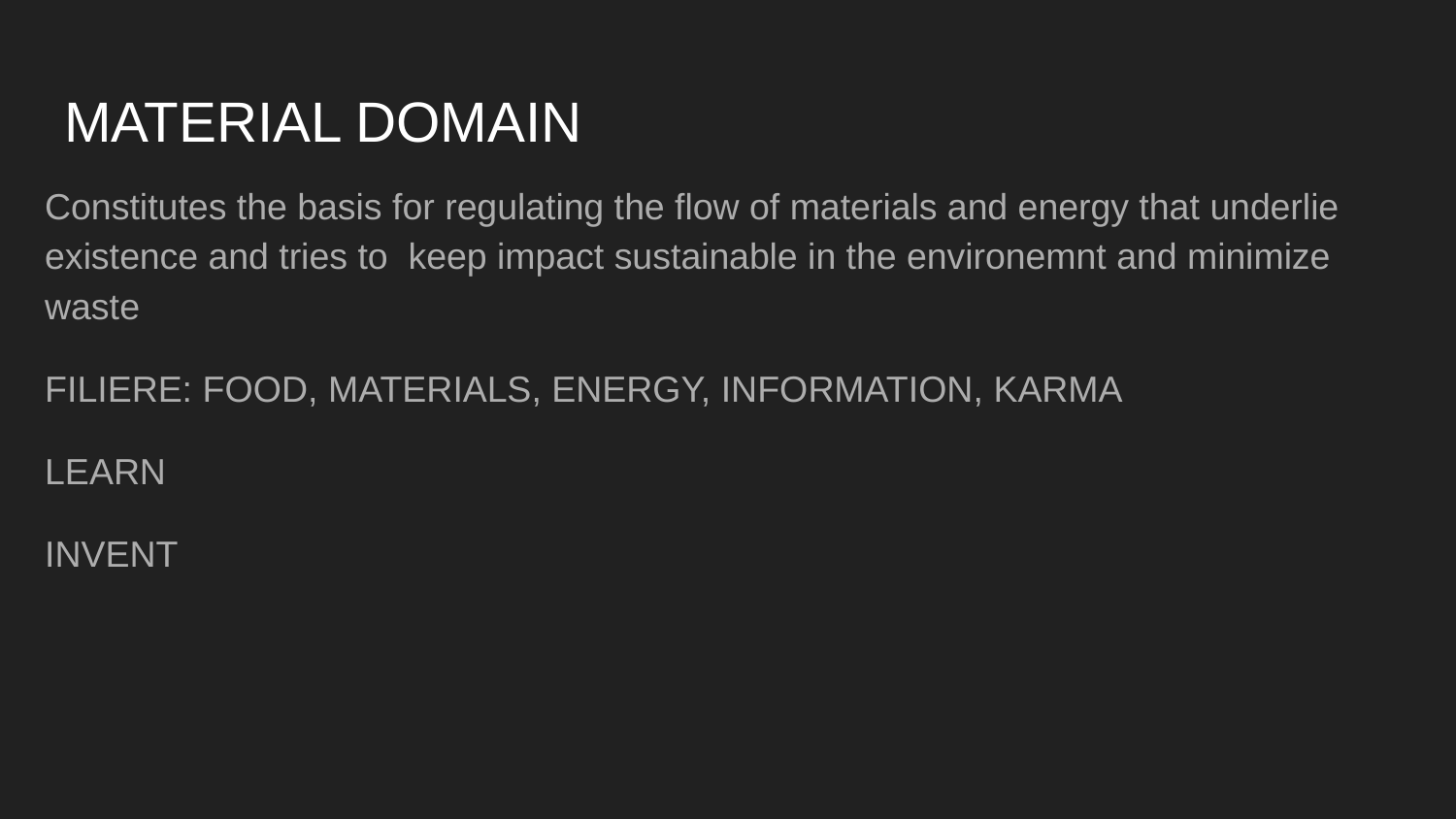

# MATERIAL DOMAIN
Constitutes the basis for regulating the flow of materials and energy that underlie existence and tries to  keep impact sustainable in the environemnt and minimize waste
FILIERE: FOOD, MATERIALS, ENERGY, INFORMATION, KARMA
LEARN
INVENT